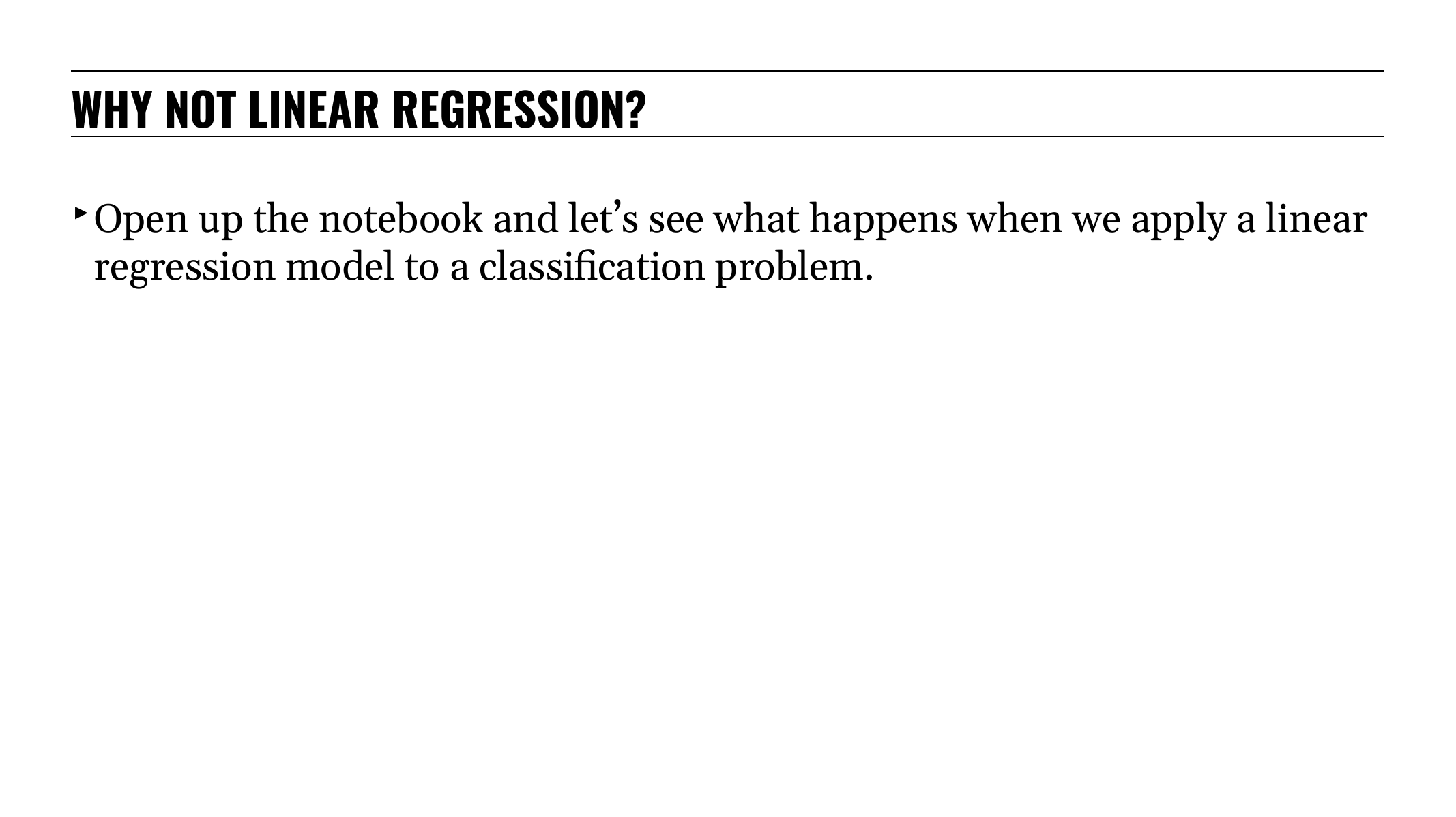

WHY NOT LINEAR REGRESSION?

Open up the notebook and let’s see what happens when we apply a linear regression model to a classification problem.